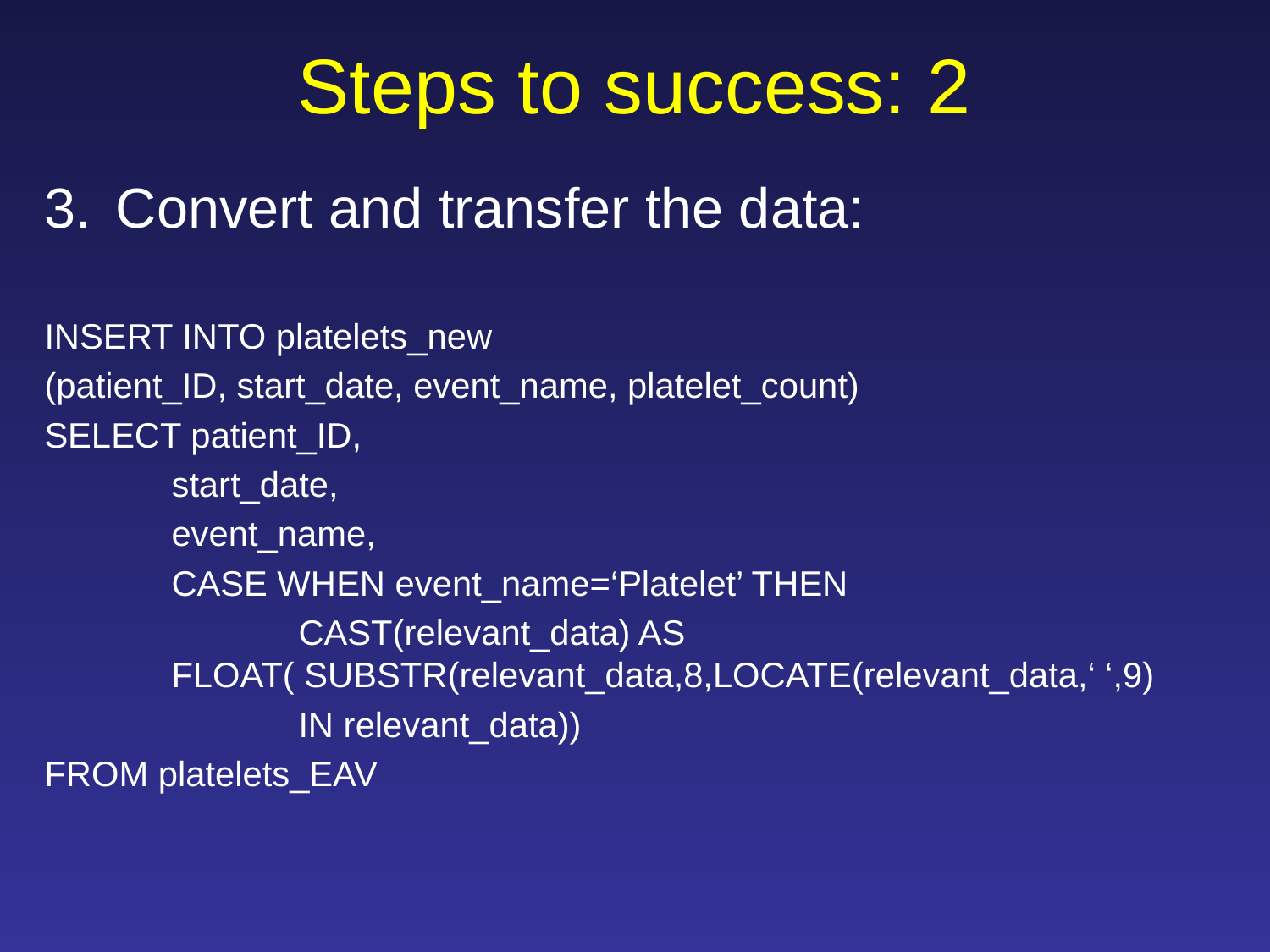

# Steps to success: 2
Convert and transfer the data:
INSERT INTO platelets_new
(patient_ID, start_date, event_name, platelet_count)
SELECT patient_ID,
	start_date,
	event_name,
	CASE WHEN event_name=‘Platelet’ THEN
		CAST(relevant_data) AS 					FLOAT( SUBSTR(relevant_data,8,LOCATE(relevant_data,‘ ‘,9)
		IN relevant_data))
FROM platelets_EAV